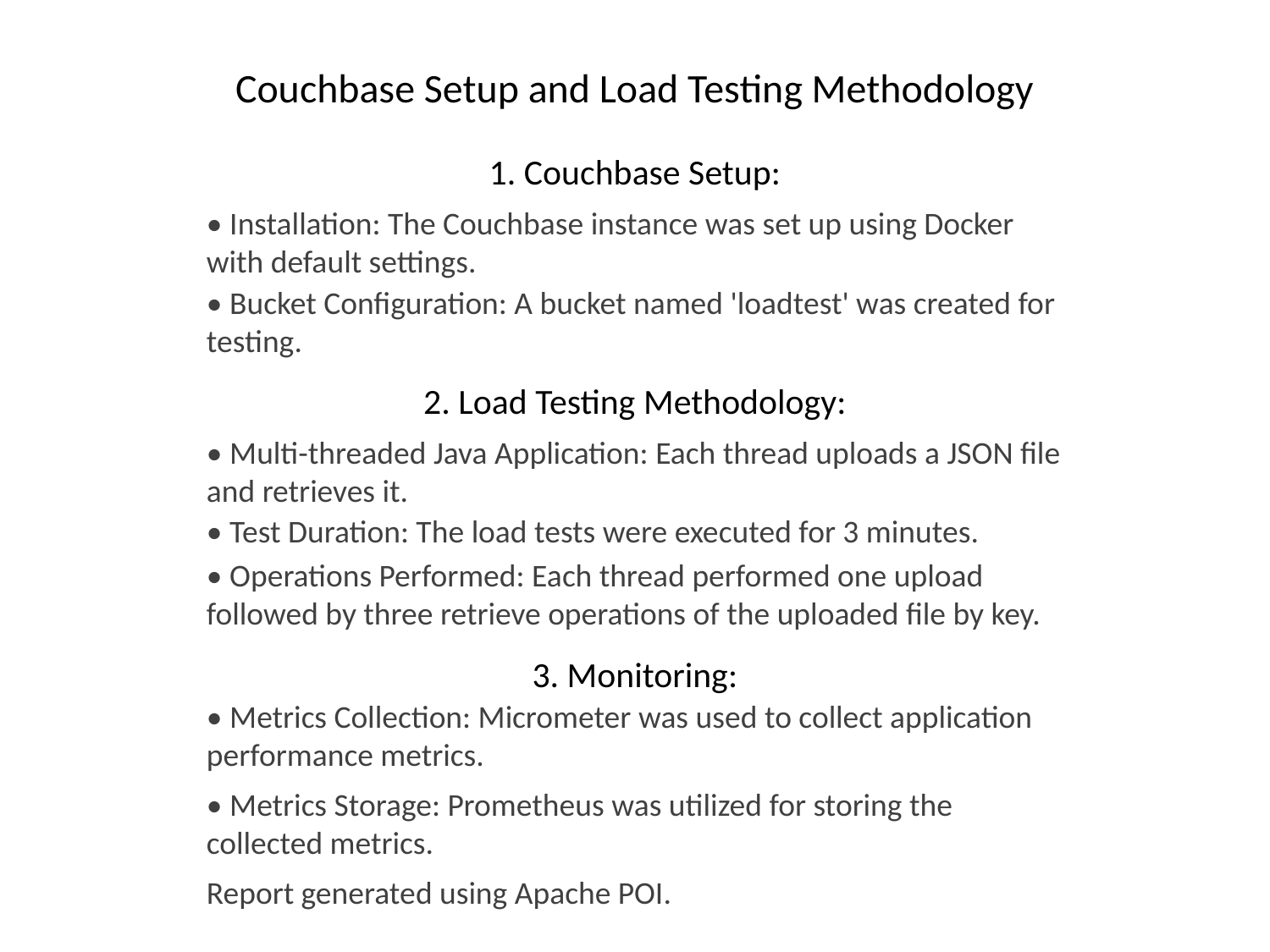

Couchbase Setup and Load Testing Methodology

1. Couchbase Setup:

• Installation: The Couchbase instance was set up using Docker with default settings.

• Bucket Configuration: A bucket named 'loadtest' was created for testing.

2. Load Testing Methodology:

• Multi-threaded Java Application: Each thread uploads a JSON file and retrieves it.

• Test Duration: The load tests were executed for 3 minutes.

• Operations Performed: Each thread performed one upload followed by three retrieve operations of the uploaded file by key.

3. Monitoring:

• Metrics Collection: Micrometer was used to collect application performance metrics.

• Metrics Storage: Prometheus was utilized for storing the collected metrics.

Report generated using Apache POI.